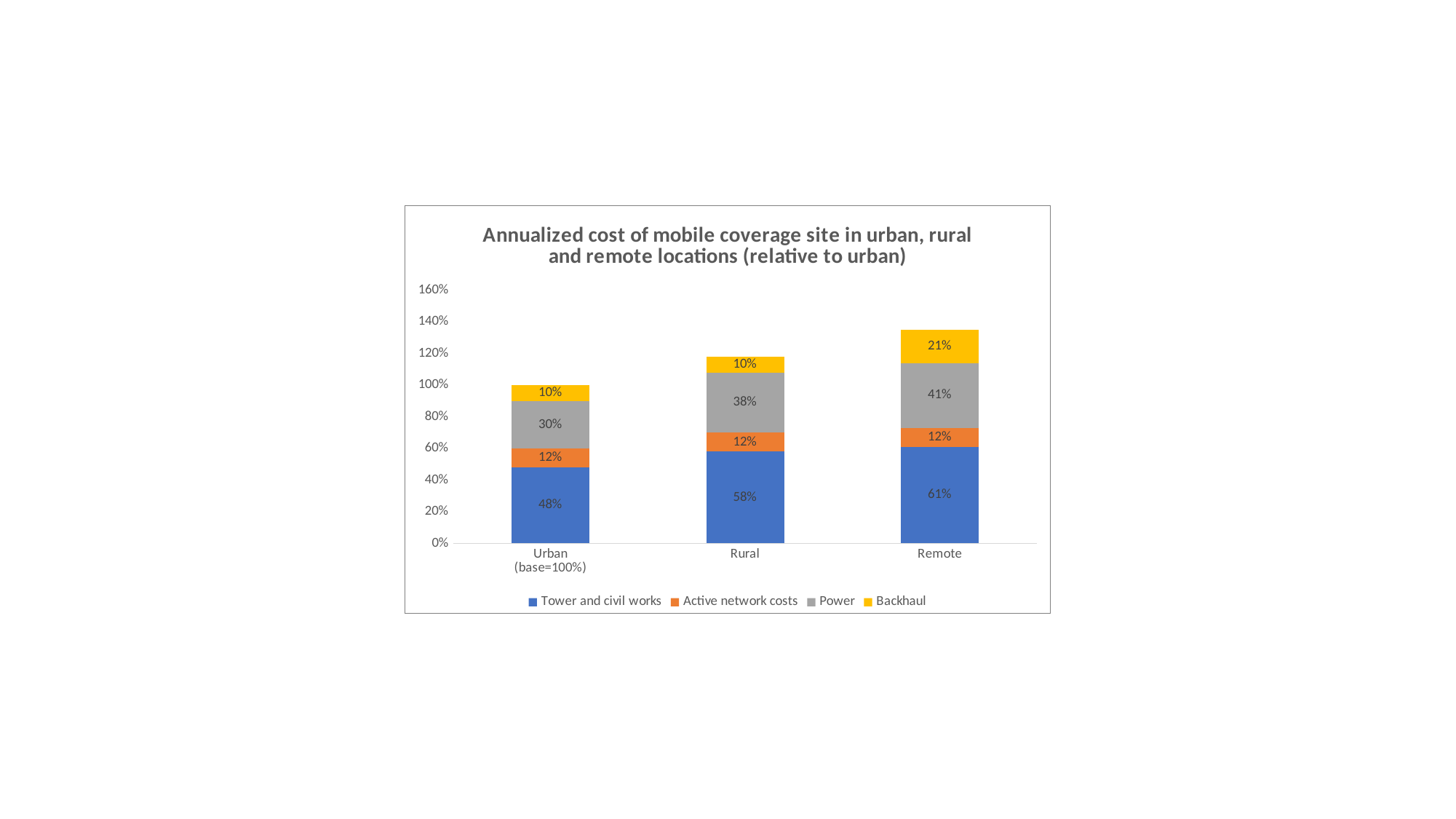

### Chart: Annualized cost of mobile coverage site in urban, rural and remote locations (relative to urban)

| Category | Tower and civil works | Active network costs | Power | Backhaul |
|---|---|---|---|---|
| Urban
(base=100%) | 0.48 | 0.12 | 0.3 | 0.1 |
| Rural | 0.58 | 0.12 | 0.38 | 0.1 |
| Remote | 0.61 | 0.12 | 0.41 | 0.21 |